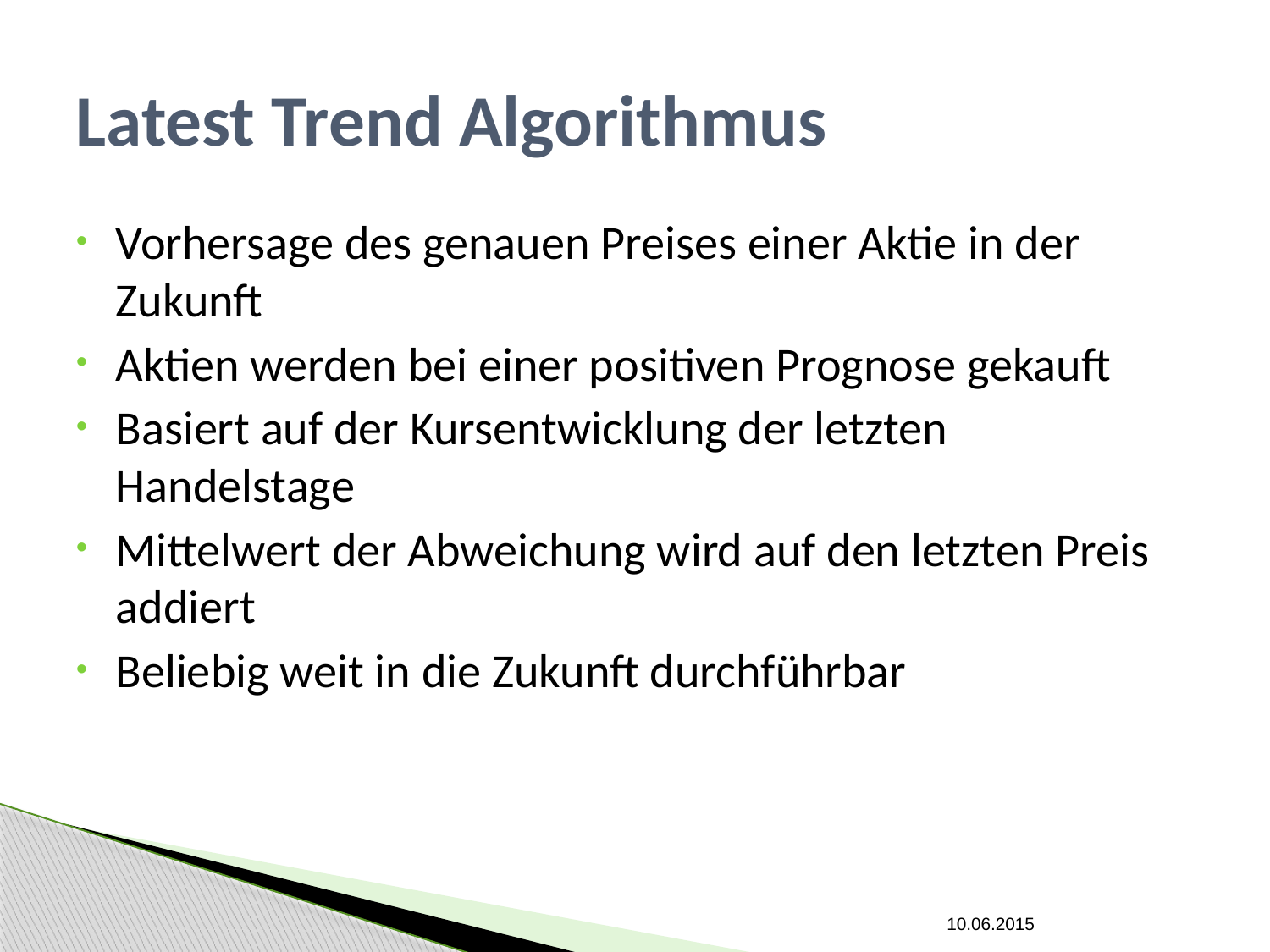

# Latest Trend Algorithmus
Vorhersage des genauen Preises einer Aktie in der Zukunft
Aktien werden bei einer positiven Prognose gekauft
Basiert auf der Kursentwicklung der letzten Handelstage
Mittelwert der Abweichung wird auf den letzten Preis addiert
Beliebig weit in die Zukunft durchführbar
10.06.2015